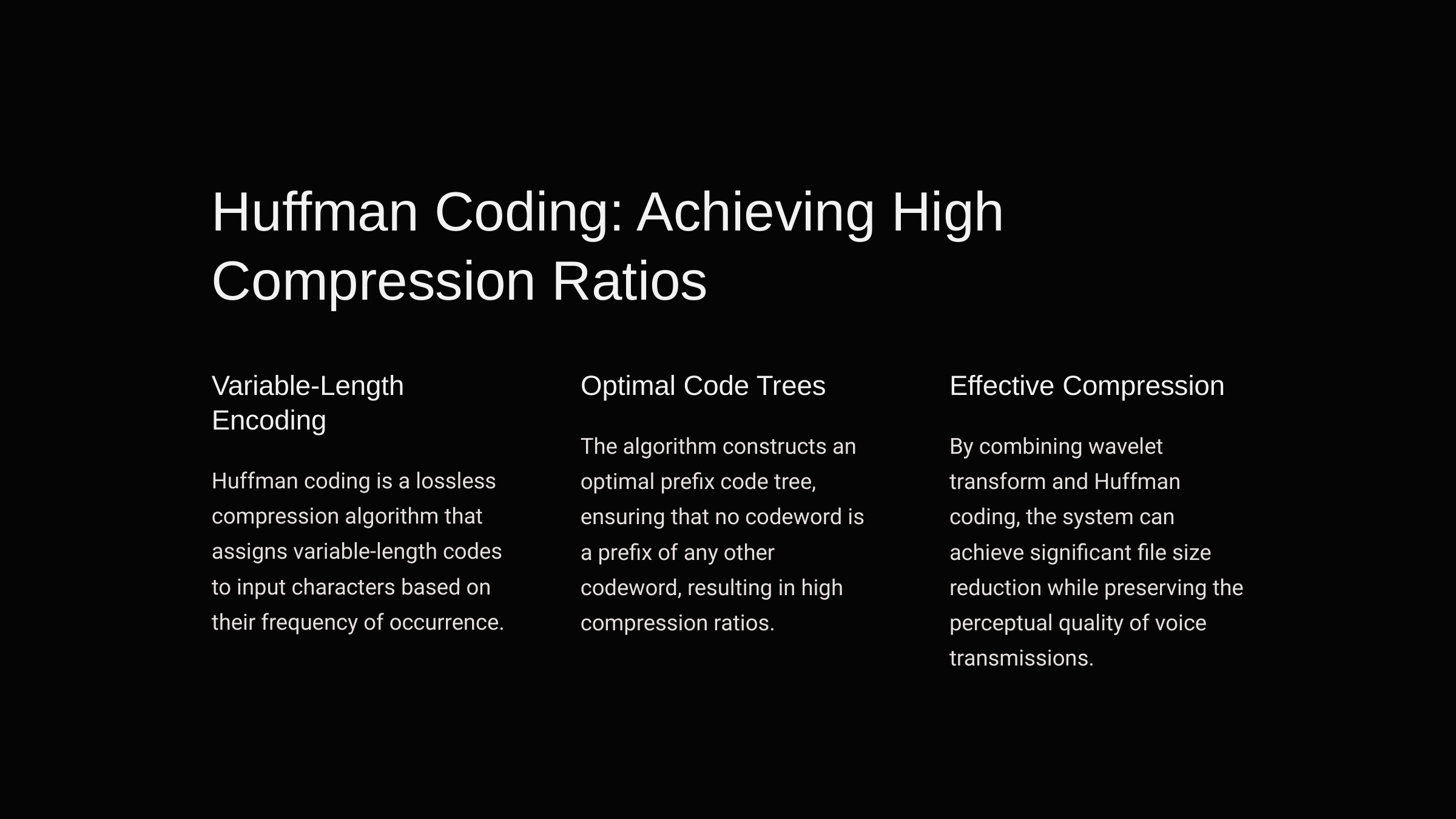

Huffman Coding: Achieving High Compression Ratios
Variable-Length Encoding
Optimal Code Trees
Effective Compression
The algorithm constructs an optimal prefix code tree, ensuring that no codeword is a prefix of any other codeword, resulting in high compression ratios.
By combining wavelet transform and Huffman coding, the system can achieve significant file size reduction while preserving the perceptual quality of voice transmissions.
Huffman coding is a lossless compression algorithm that assigns variable-length codes to input characters based on their frequency of occurrence.